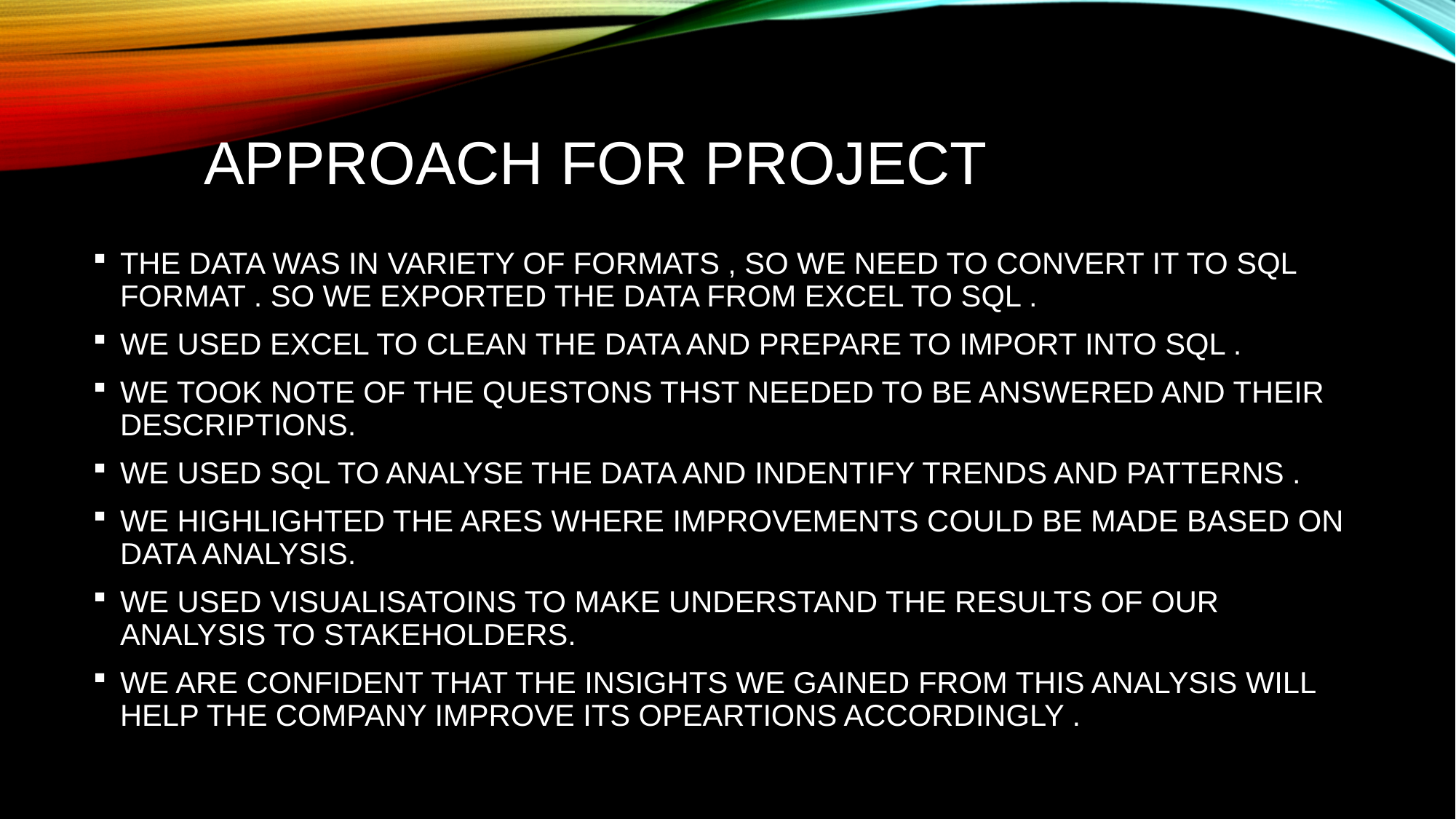

# APPROACH FOR PROJECT
THE DATA WAS IN VARIETY OF FORMATS , SO WE NEED TO CONVERT IT TO SQL FORMAT . SO WE EXPORTED THE DATA FROM EXCEL TO SQL .
WE USED EXCEL TO CLEAN THE DATA AND PREPARE TO IMPORT INTO SQL .
WE TOOK NOTE OF THE QUESTONS THST NEEDED TO BE ANSWERED AND THEIR DESCRIPTIONS.
WE USED SQL TO ANALYSE THE DATA AND INDENTIFY TRENDS AND PATTERNS .
WE HIGHLIGHTED THE ARES WHERE IMPROVEMENTS COULD BE MADE BASED ON DATA ANALYSIS.
WE USED VISUALISATOINS TO MAKE UNDERSTAND THE RESULTS OF OUR ANALYSIS TO STAKEHOLDERS.
WE ARE CONFIDENT THAT THE INSIGHTS WE GAINED FROM THIS ANALYSIS WILL HELP THE COMPANY IMPROVE ITS OPEARTIONS ACCORDINGLY .